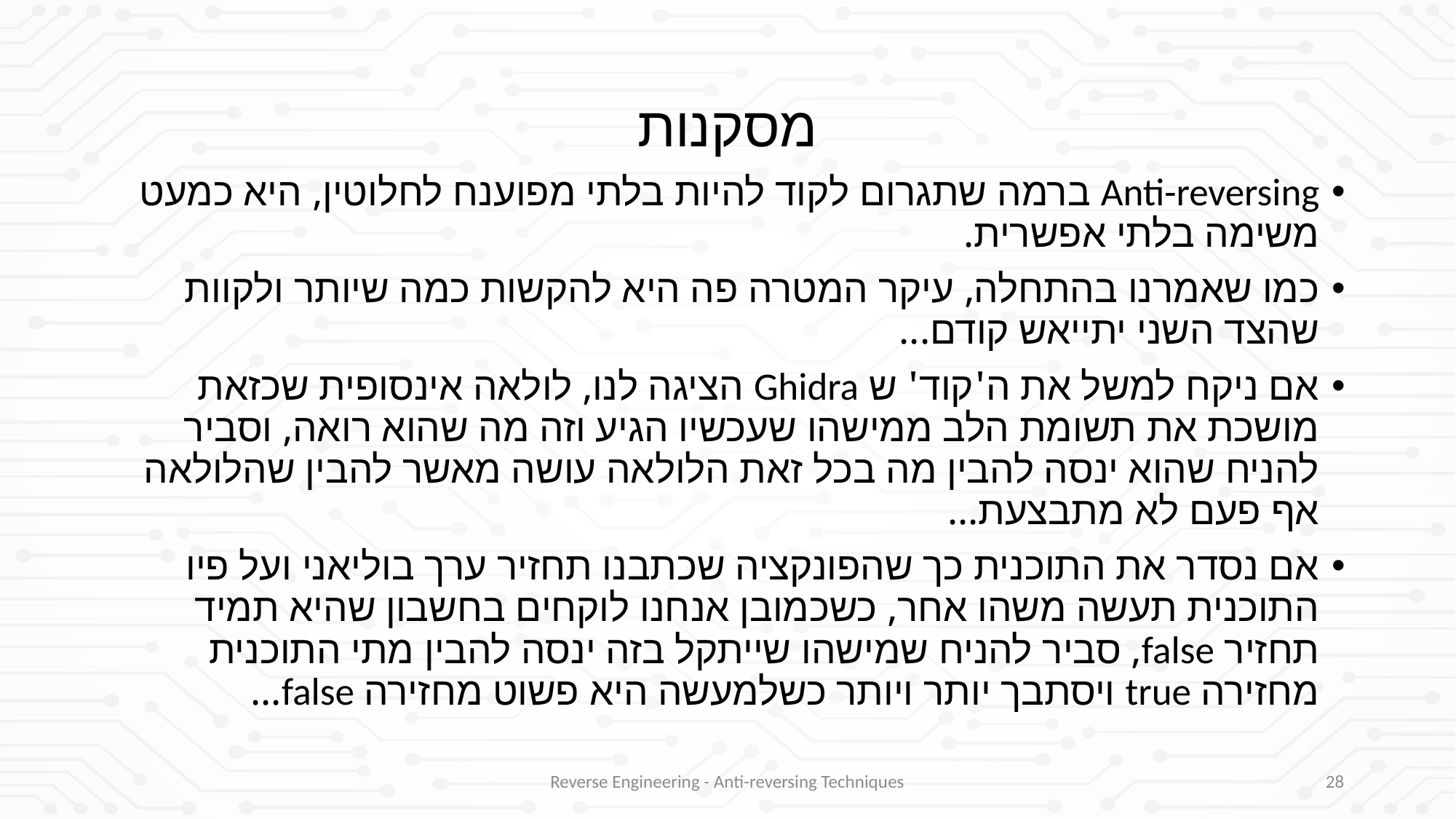

מסקנות
Anti-reversing ברמה שתגרום לקוד להיות בלתי מפוענח לחלוטין, היא כמעט משימה בלתי אפשרית.
כמו שאמרנו בהתחלה, עיקר המטרה פה היא להקשות כמה שיותר ולקוות שהצד השני יתייאש קודם...
אם ניקח למשל את ה'קוד' ש Ghidra הציגה לנו, לולאה אינסופית שכזאת מושכת את תשומת הלב ממישהו שעכשיו הגיע וזה מה שהוא רואה, וסביר להניח שהוא ינסה להבין מה בכל זאת הלולאה עושה מאשר להבין שהלולאה אף פעם לא מתבצעת...
אם נסדר את התוכנית כך שהפונקציה שכתבנו תחזיר ערך בוליאני ועל פיו התוכנית תעשה משהו אחר, כשכמובן אנחנו לוקחים בחשבון שהיא תמיד תחזיר false, סביר להניח שמישהו שייתקל בזה ינסה להבין מתי התוכנית מחזירה true ויסתבך יותר ויותר כשלמעשה היא פשוט מחזירה false...
Reverse Engineering - Anti-reversing Techniques
28